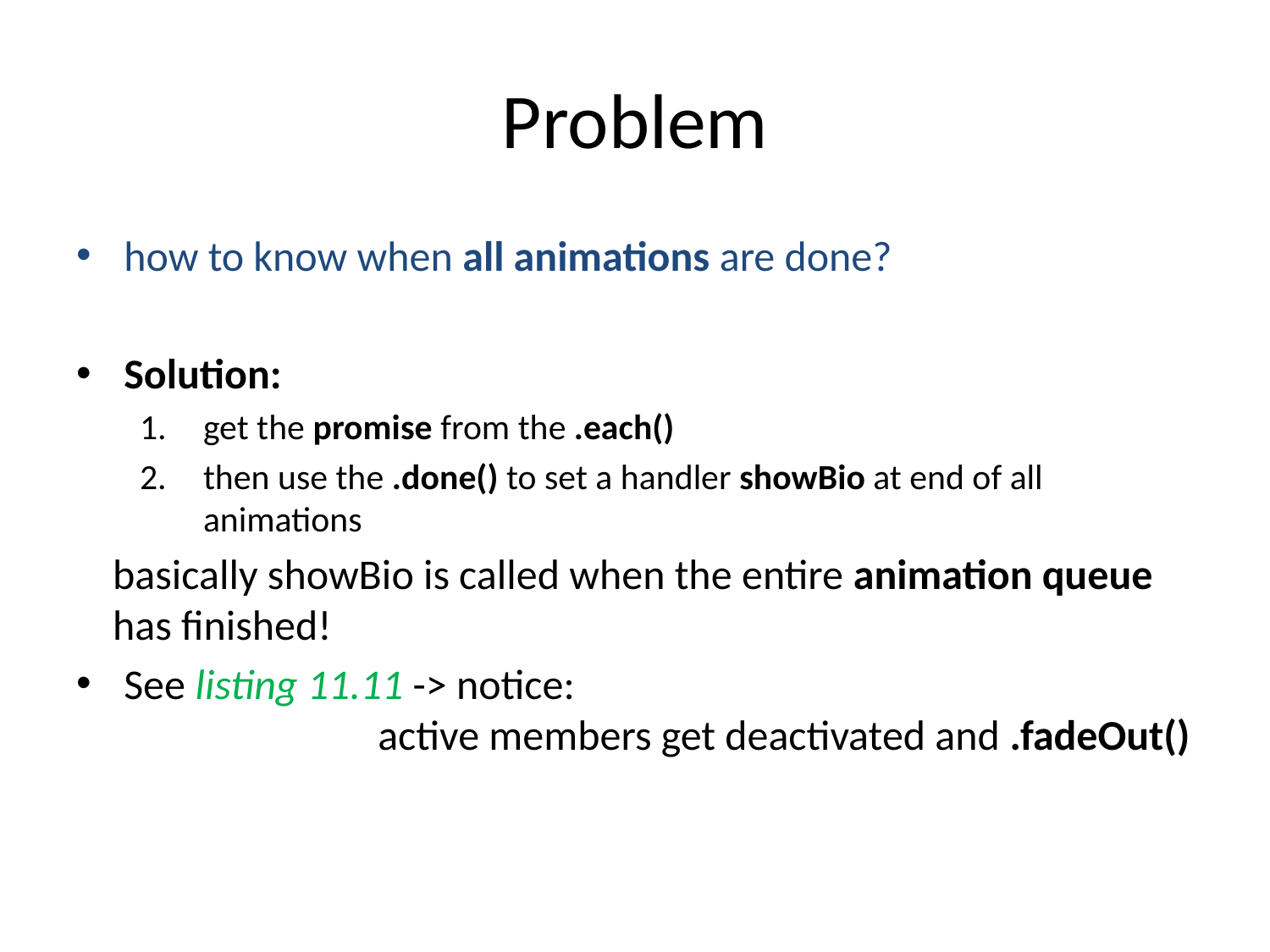

# Problem
how to know when all animations are done?

Solution:
get the promise from the .each()
then use the .done() to set a handler showBio at end of all animations
   basically showBio is called when the entire animation queue
   has finished!
See listing 11.11 -> notice:
		active members get deactivated and .fadeOut()